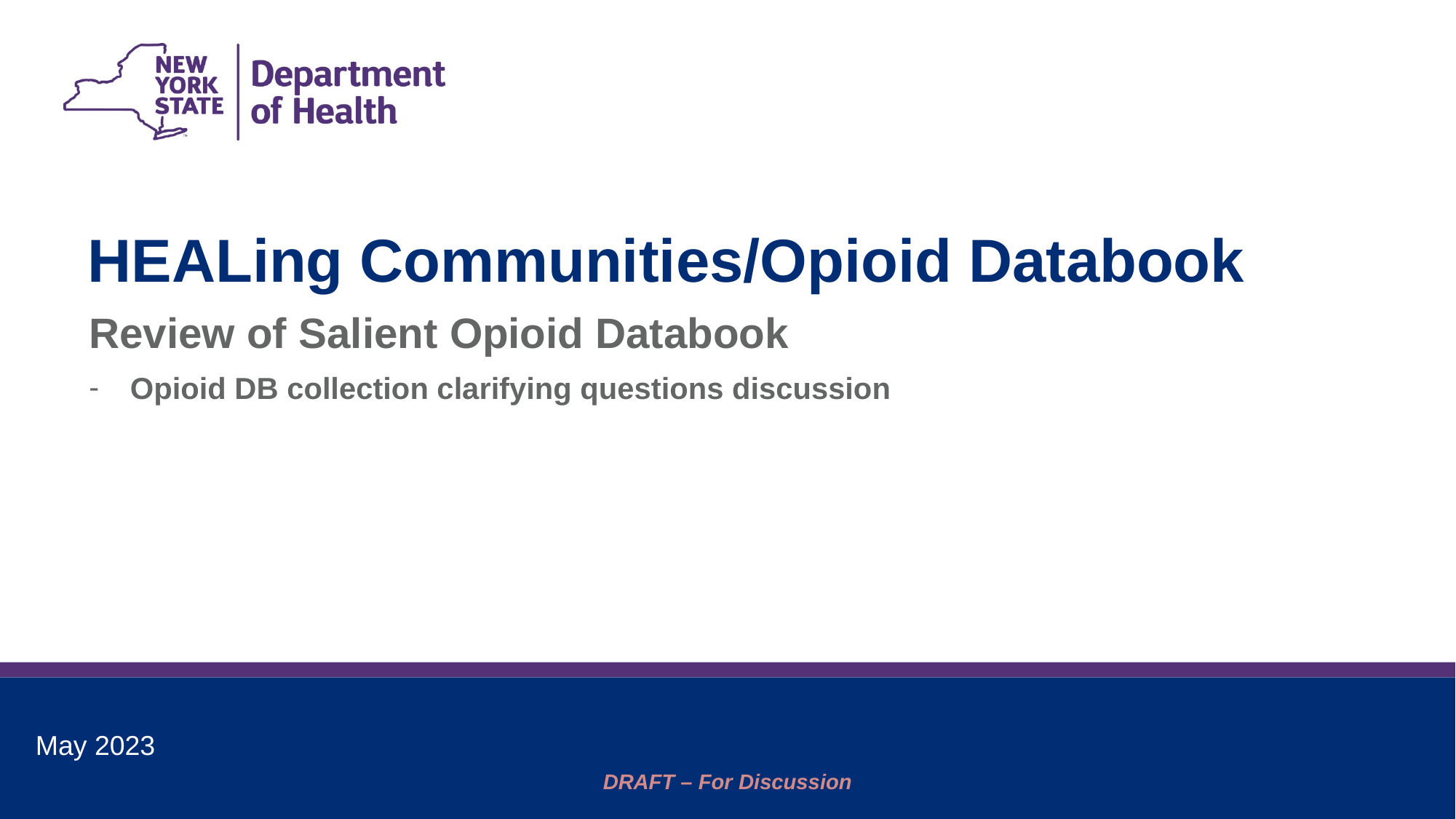

HEALing Communities/Opioid Databook
Review of Salient Opioid Databook
Opioid DB collection clarifying questions discussion

May 2023
DRAFT – For Discussion